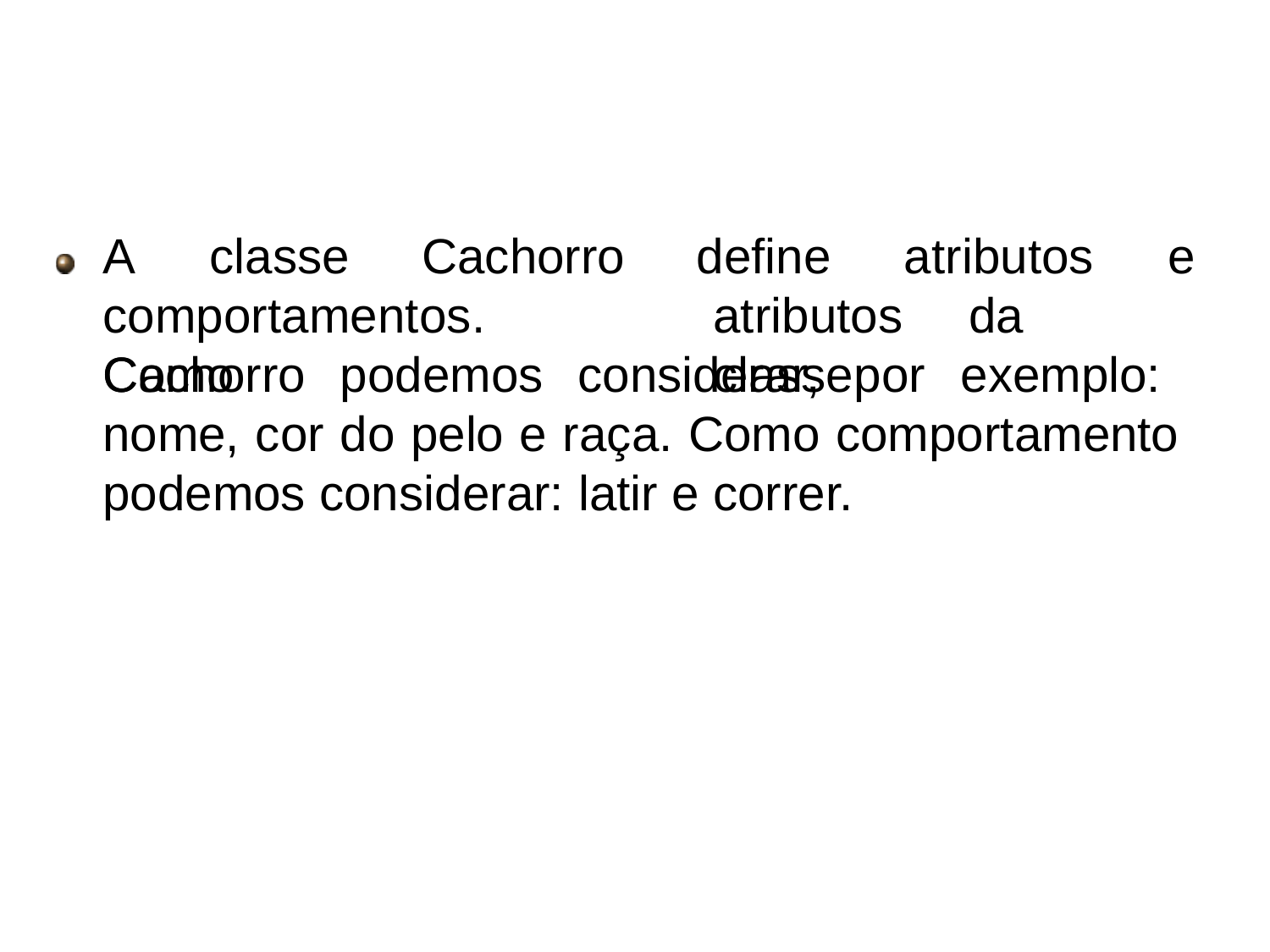

# Orientação a objetos
A	classe	Cachorro  comportamentos.	Como
define
atributos	da	classe
atributos	e

Cachorro podemos considerar, por exemplo:  nome, cor do pelo e raça. Como comportamento  podemos considerar: latir e correr.